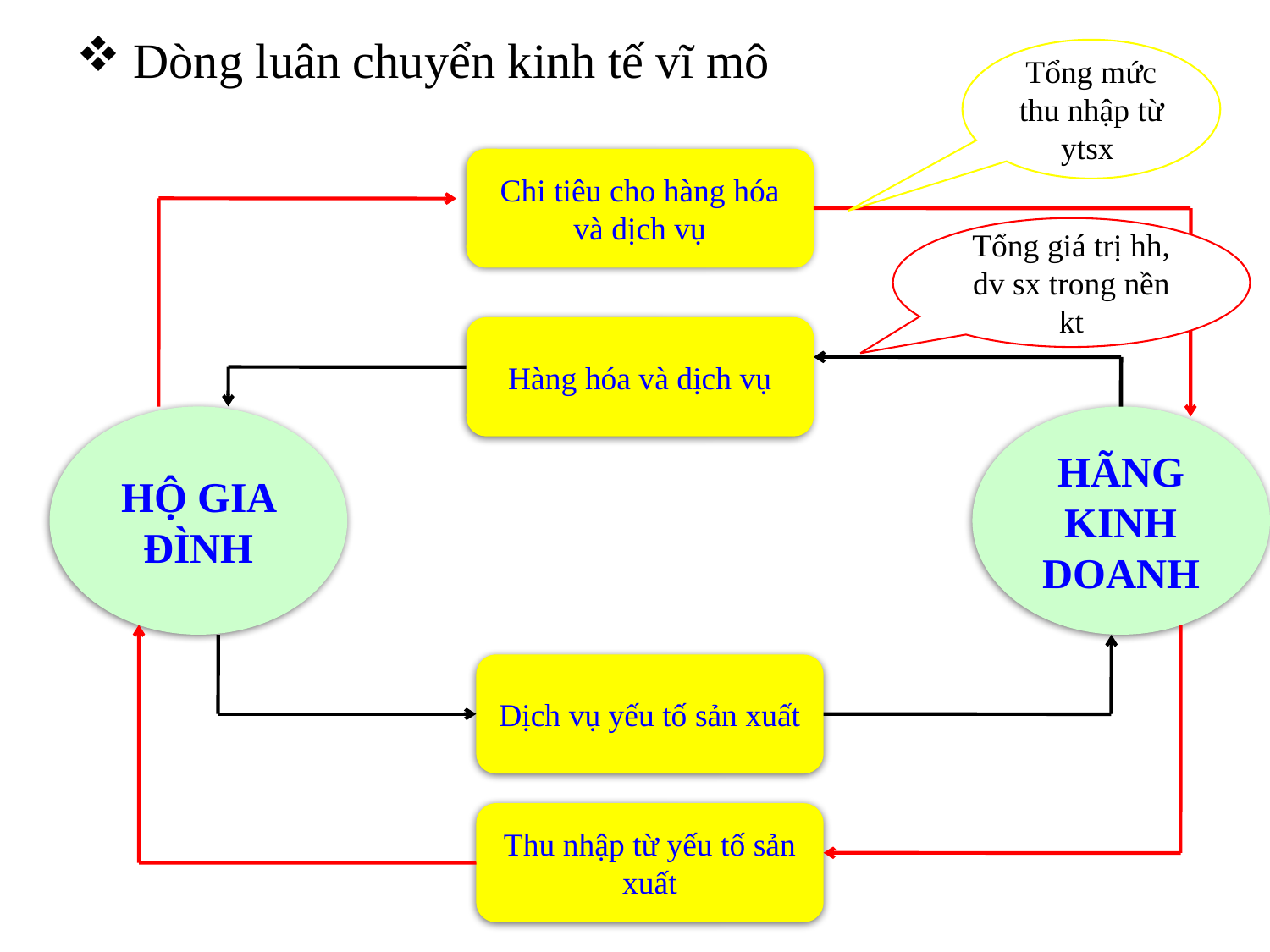

Dòng luân chuyển kinh tế vĩ mô
Tổng mức thu nhập từ ytsx
Chi tiêu cho hàng hóa và dịch vụ
Tổng giá trị hh, dv sx trong nền kt
Hàng hóa và dịch vụ
HỘ GIA ĐÌNH
HÃNG KINH DOANH
Dịch vụ yếu tố sản xuất
Thu nhập từ yếu tố sản xuất